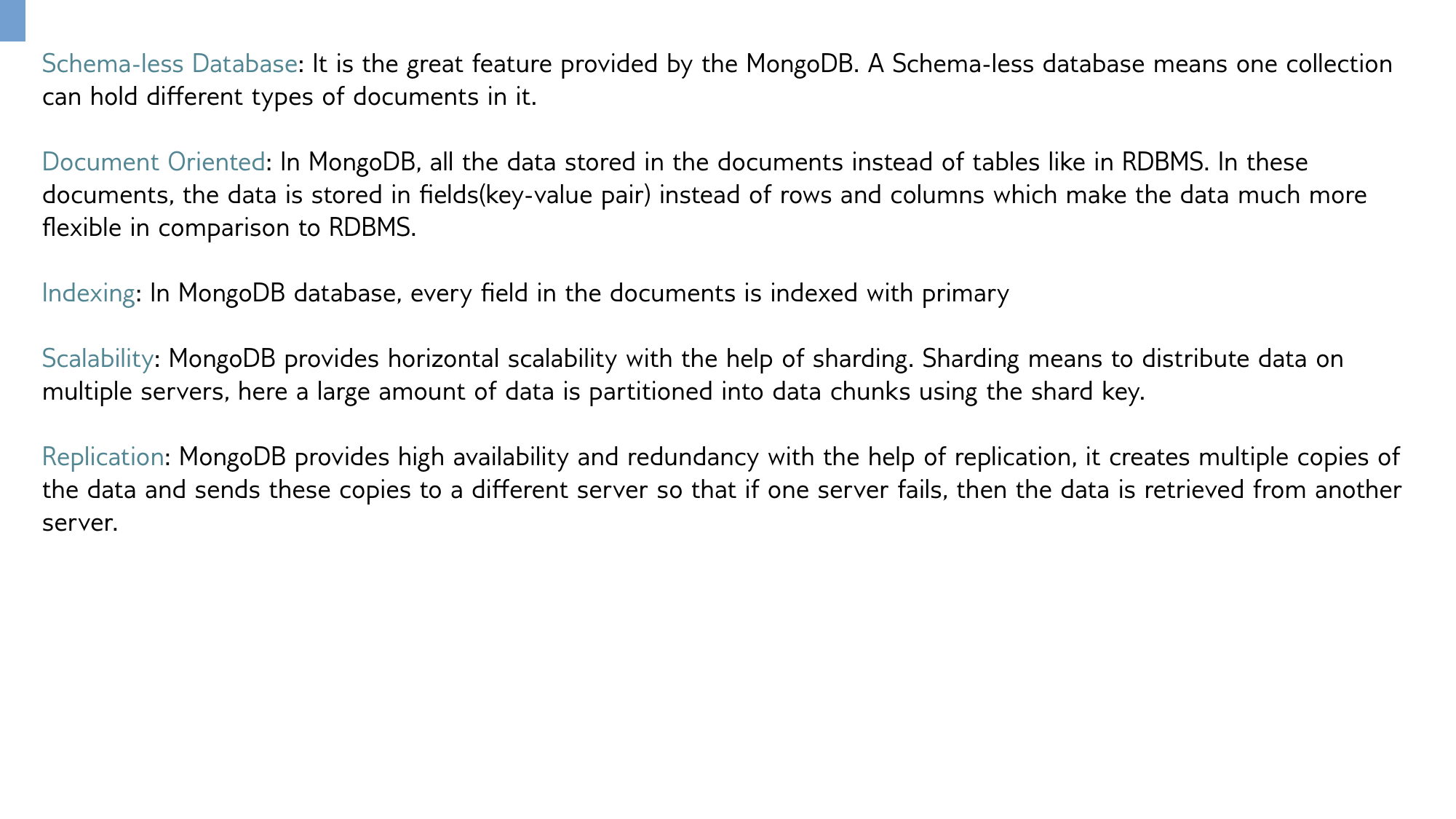

Schema-less Database: It is the great feature provided by the MongoDB. A Schema-less database means one collection can hold different types of documents in it.

Document Oriented: In MongoDB, all the data stored in the documents instead of tables like in RDBMS. In these documents, the data is stored in fields(key-value pair) instead of rows and columns which make the data much more flexible in comparison to RDBMS.

Indexing: In MongoDB database, every field in the documents is indexed with primary

Scalability: MongoDB provides horizontal scalability with the help of sharding. Sharding means to distribute data on multiple servers, here a large amount of data is partitioned into data chunks using the shard key.

Replication: MongoDB provides high availability and redundancy with the help of replication, it creates multiple copies of the data and sends these copies to a different server so that if one server fails, then the data is retrieved from another server.